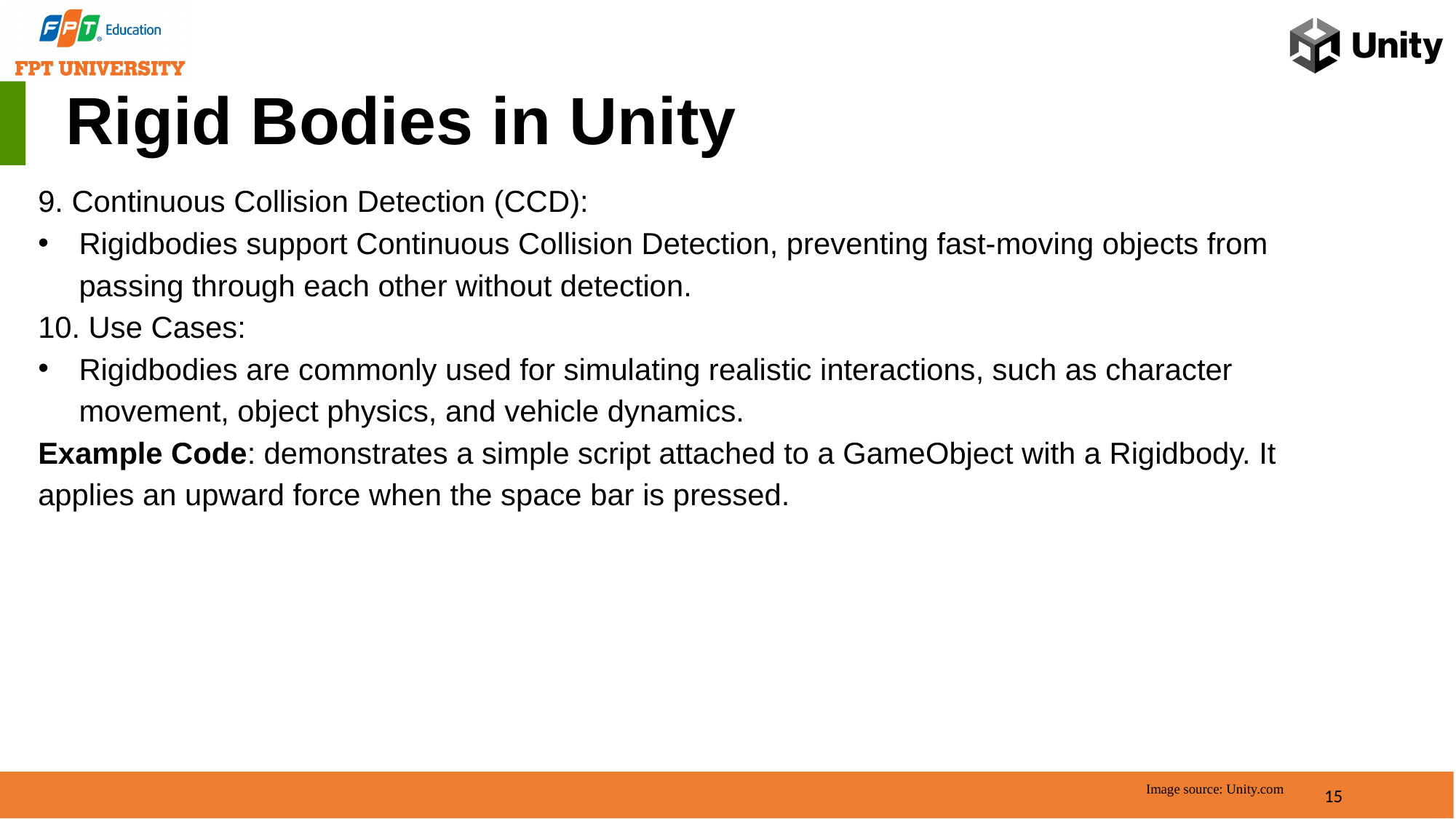

Rigid Bodies in Unity

9. Continuous Collision Detection (CCD):
Rigidbodies support Continuous Collision Detection, preventing fast-moving objects from passing through each other without detection.
10. Use Cases:
Rigidbodies are commonly used for simulating realistic interactions, such as character movement, object physics, and vehicle dynamics.
Example Code: demonstrates a simple script attached to a GameObject with a Rigidbody. It applies an upward force when the space bar is pressed.
15
Image source: Unity.com